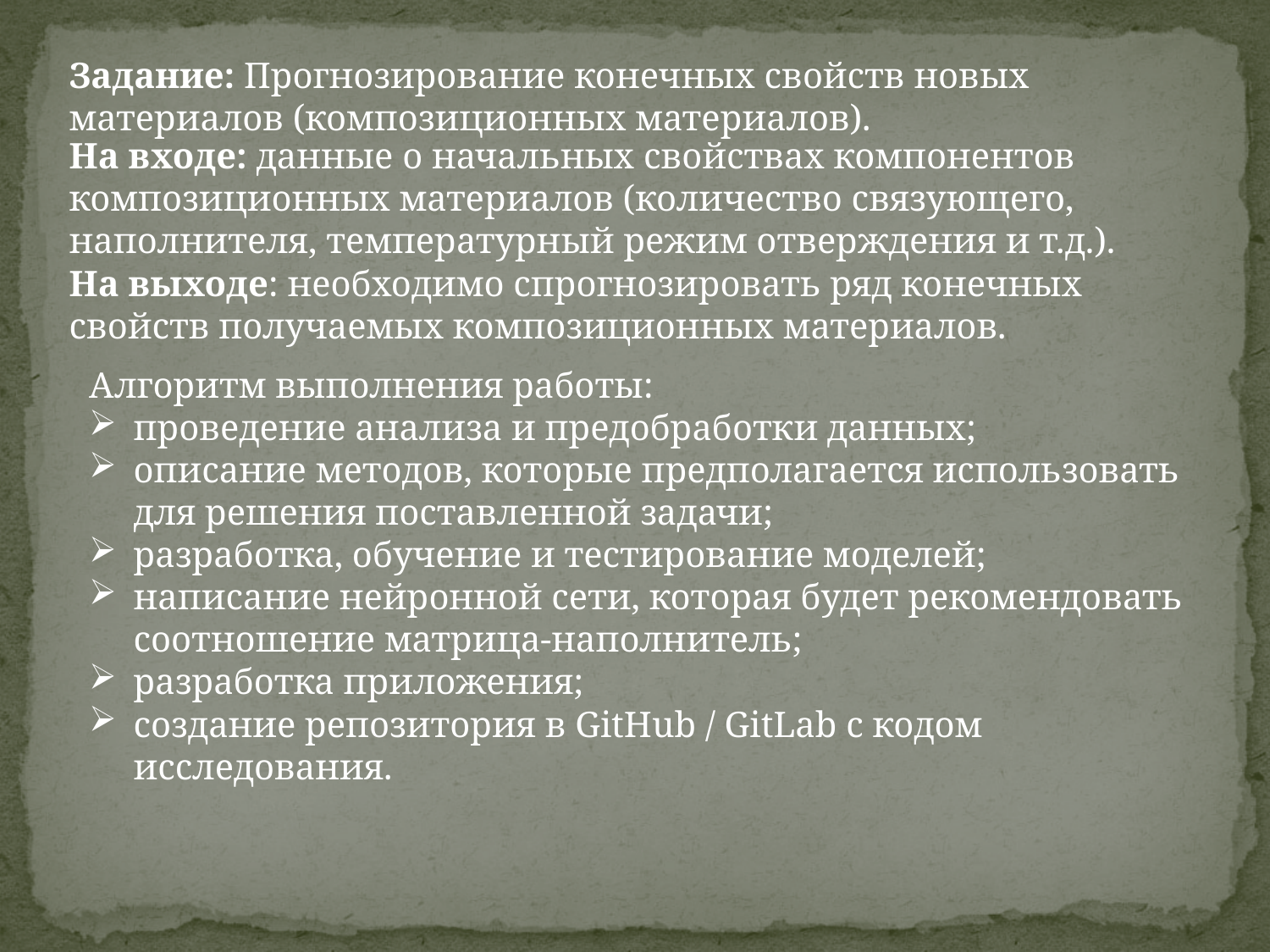

Задание: Прогнозирование конечных свойств новых материалов (композиционных материалов).

На входе: данные о начальных свойствах компонентов композиционных материалов (количество связующего, наполнителя, температурный режим отверждения и т.д.).
На выходе: необходимо спрогнозировать ряд конечных свойств получаемых композиционных материалов.
Алгоритм выполнения работы:
проведение анализа и предобработки данных;
описание методов, которые предполагается использовать для решения поставленной задачи;
разработка, обучение и тестирование моделей;
написание нейронной сети, которая будет рекомендовать соотношение матрица-наполнитель;
разработка приложения;
создание репозитория в GitHub / GitLab с кодом исследования.